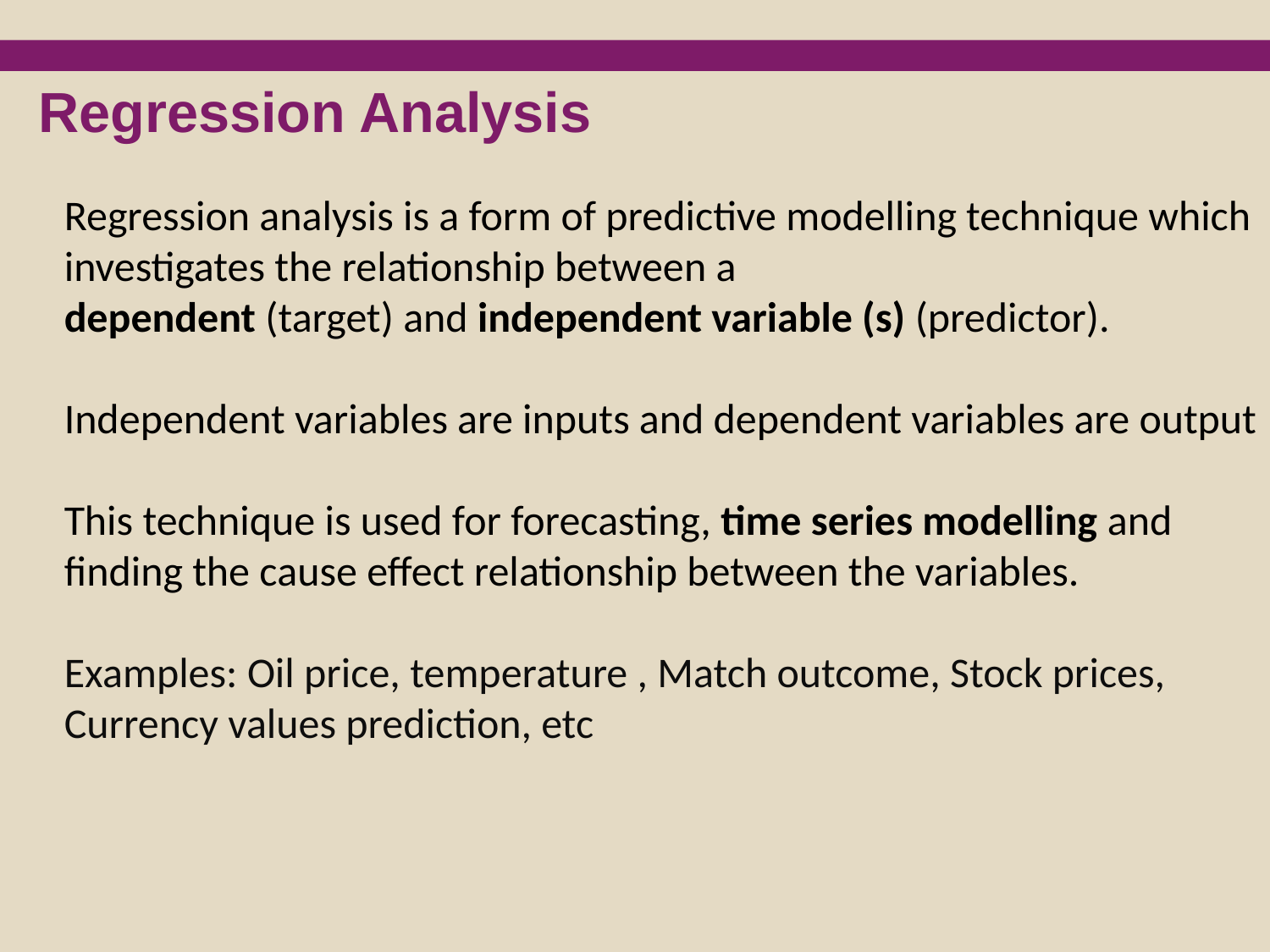

Regression Analysis

Regression analysis is a form of predictive modelling technique which investigates the relationship between a dependent (target) and independent variable (s) (predictor).

Independent variables are inputs and dependent variables are output

This technique is used for forecasting, time series modelling and finding the cause effect relationship between the variables.

Examples: Oil price, temperature , Match outcome, Stock prices, Currency values prediction, etc